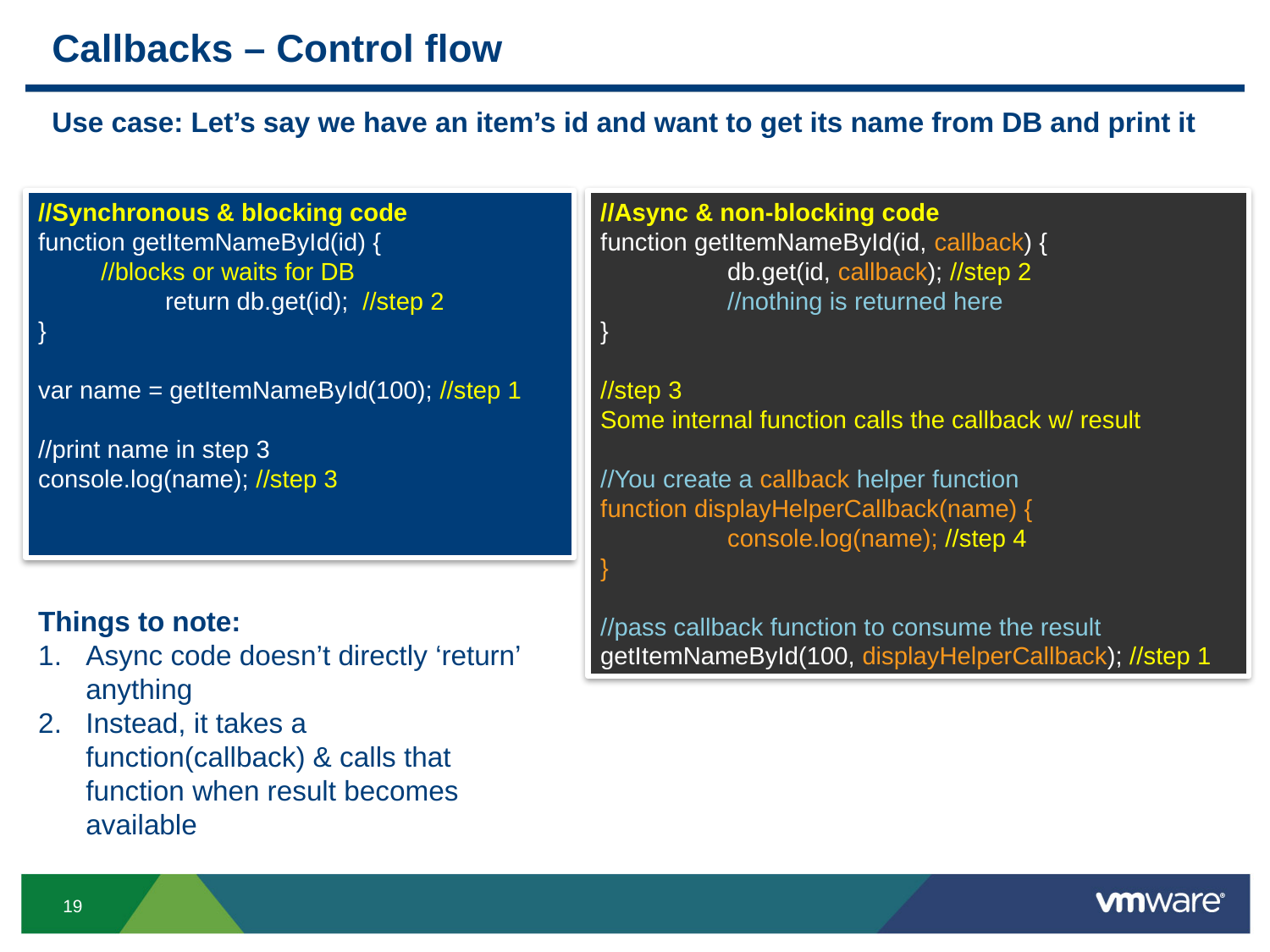

# Callbacks – Control flow
Use case: Let’s say we have an item’s id and want to get its name from DB and print it
//Synchronous & blocking code
function getItemNameById(id) {
         //blocks or waits for DB
	return db.get(id);  //step 2
}

var name = getItemNameById(100); //step 1

//print name in step 3
console.log(name); //step 3

//Async & non-blocking code
function getItemNameById(id, callback) {
	db.get(id, callback); //step 2
	//nothing is returned here
}

//step 3
Some internal function calls the callback w/ result

//You create a callback helper function
function displayHelperCallback(name) {
	console.log(name); //step 4
}

//pass callback function to consume the result
getItemNameById(100, displayHelperCallback); //step 1
Things to note:
Async code doesn’t directly ‘return’ anything
Instead, it takes a function(callback) & calls that function when result becomes available